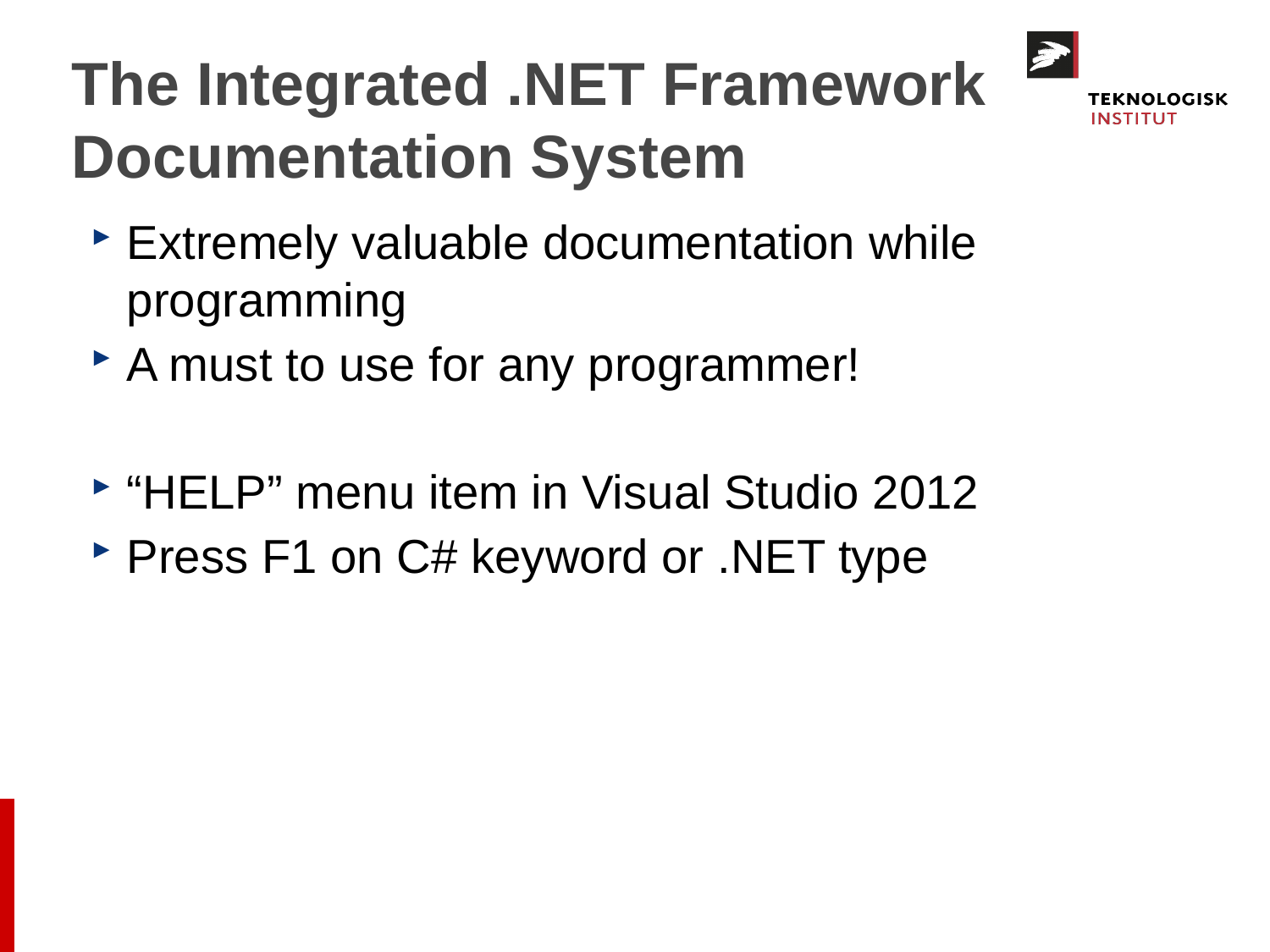

# The Integrated .NET Framework Documentation System
Extremely valuable documentation while programming
A must to use for any programmer!

“HELP” menu item in Visual Studio 2012
Press F1 on C# keyword or .NET type